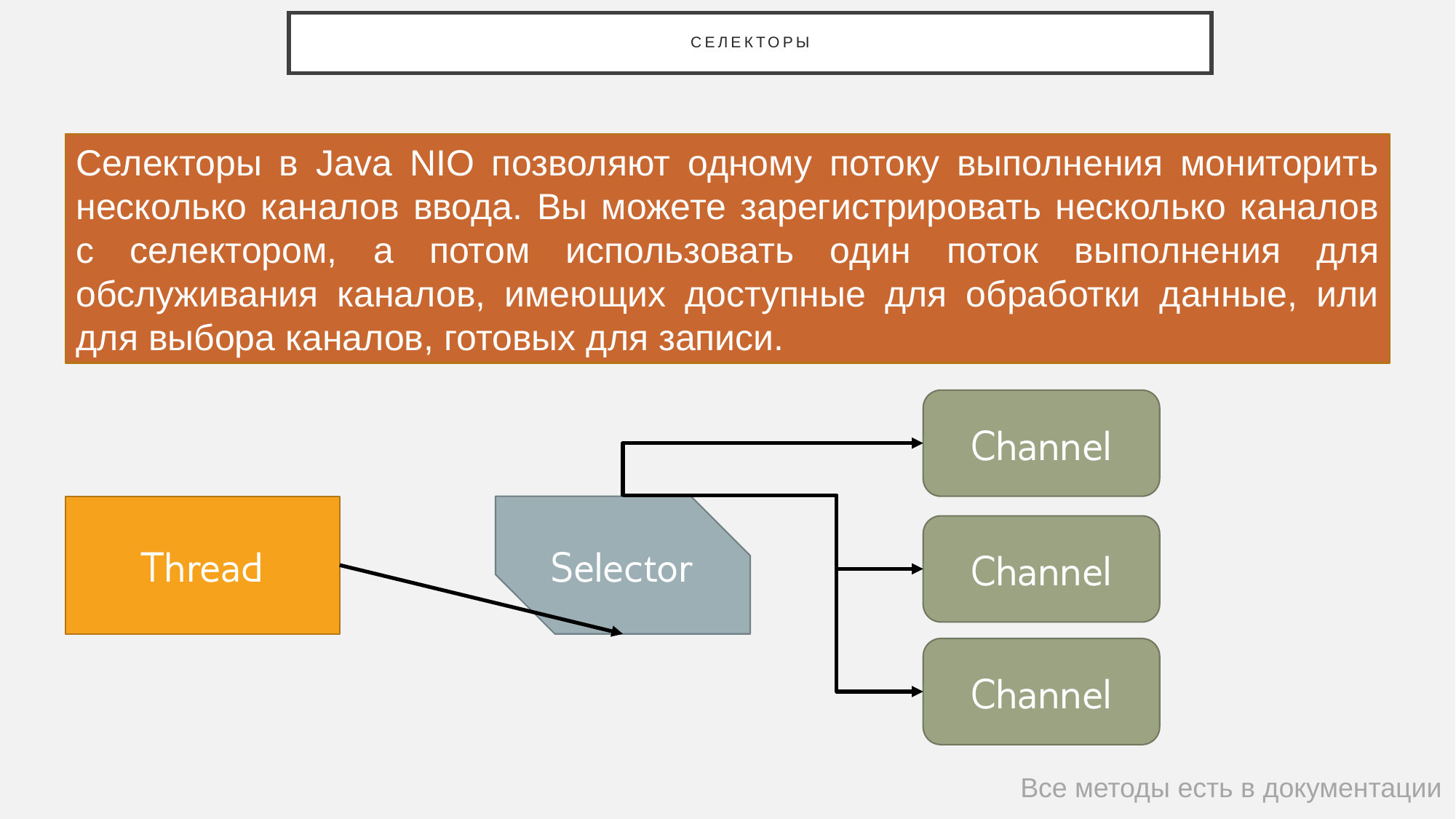

# Селекторы
Селекторы в Java NIO позволяют одному потоку выполнения мониторить несколько каналов ввода. Вы можете зарегистрировать несколько каналов с селектором, а потом использовать один поток выполнения для обслуживания каналов, имеющих доступные для обработки данные, или для выбора каналов, готовых для записи.
Channel
Thread
Selector
Channel
Channel
Все методы есть в документации